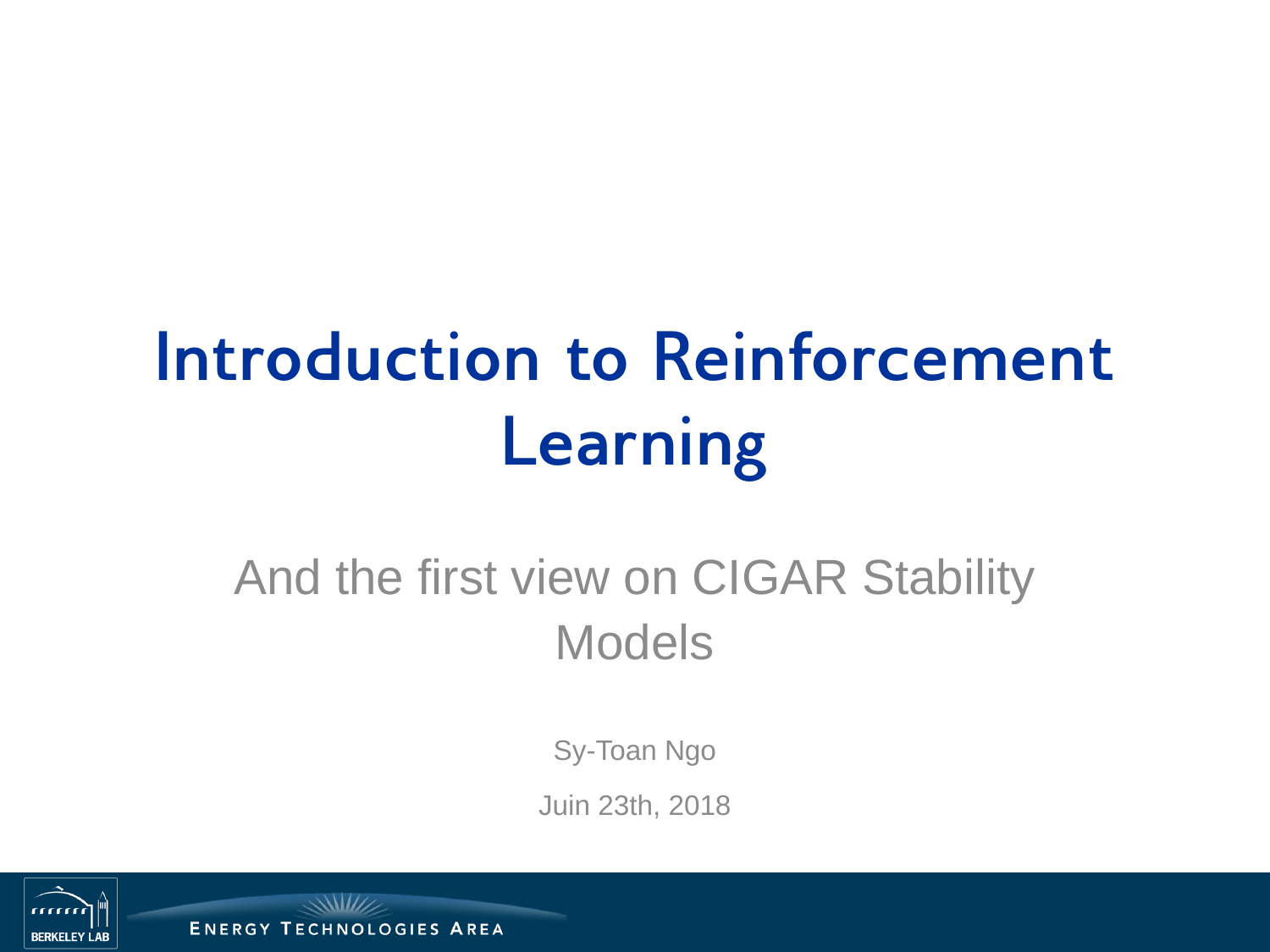

# Introduction to Reinforcement Learning
And the first view on CIGAR Stability Models
Sy-Toan Ngo
Juin 23th, 2018